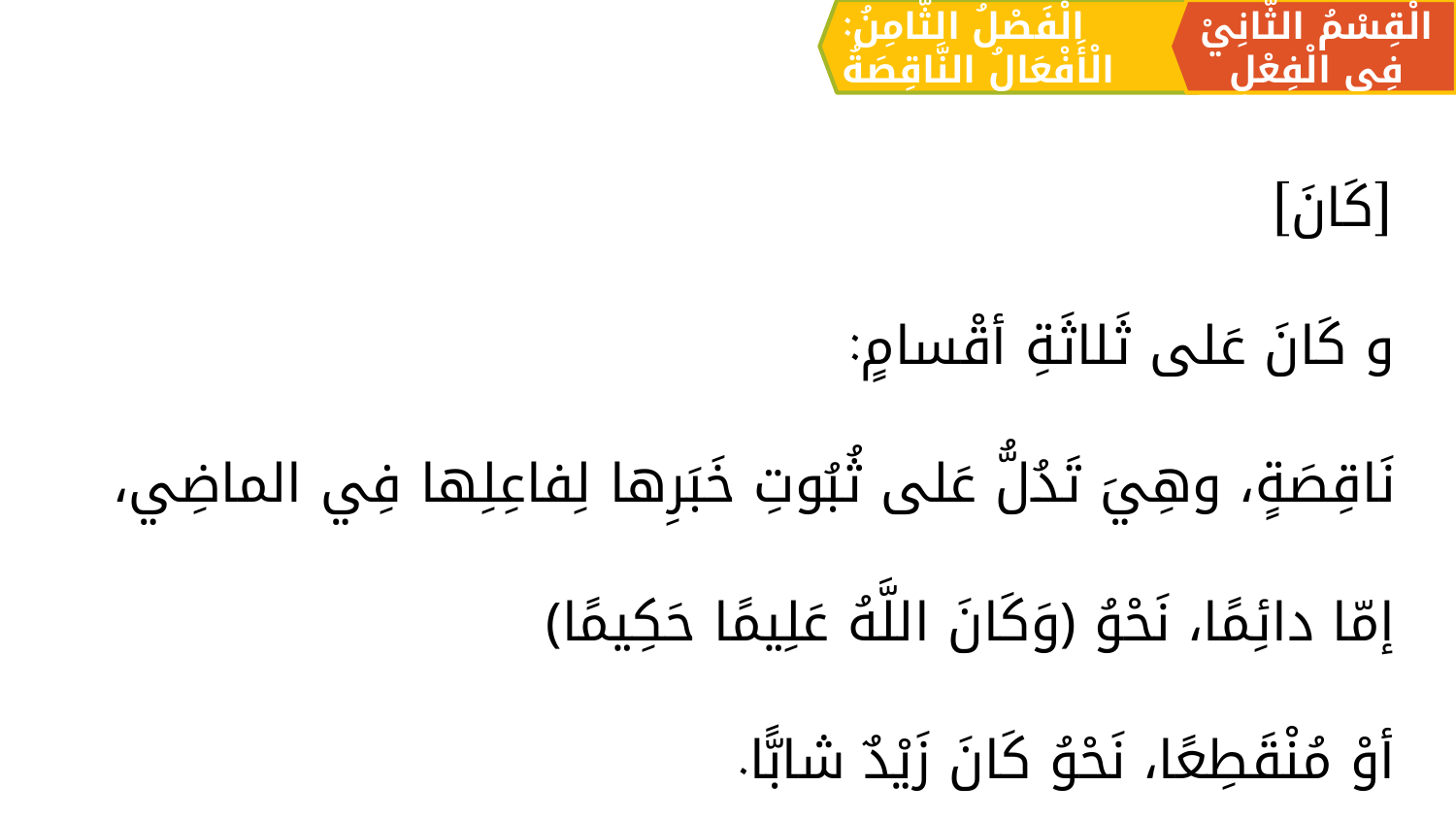

الْقِسْمُ الثَّانِيْ فِي الْفِعْلِ
الْفَصْلُ الثَّامِنُ: الْأَفْعَالُ النَّاقِصَةُ
[كَانَ]
و كَانَ عَلى ثَلاثَةِ أقْسامٍ:
نَاقِصَةٍ، وهِيَ تَدُلُّ عَلى ثُبُوتِ خَبَرِها لِفاعِلِها فِي الماضِي،
	إمّا دائِمًا، نَحْوُ ﴿وَكَانَ اللَّهُ عَلِيمًا حَكِيمًا﴾
	أوْ مُنْقَطِعًا، نَحْوُ كَانَ زَيْدٌ شابًّا.